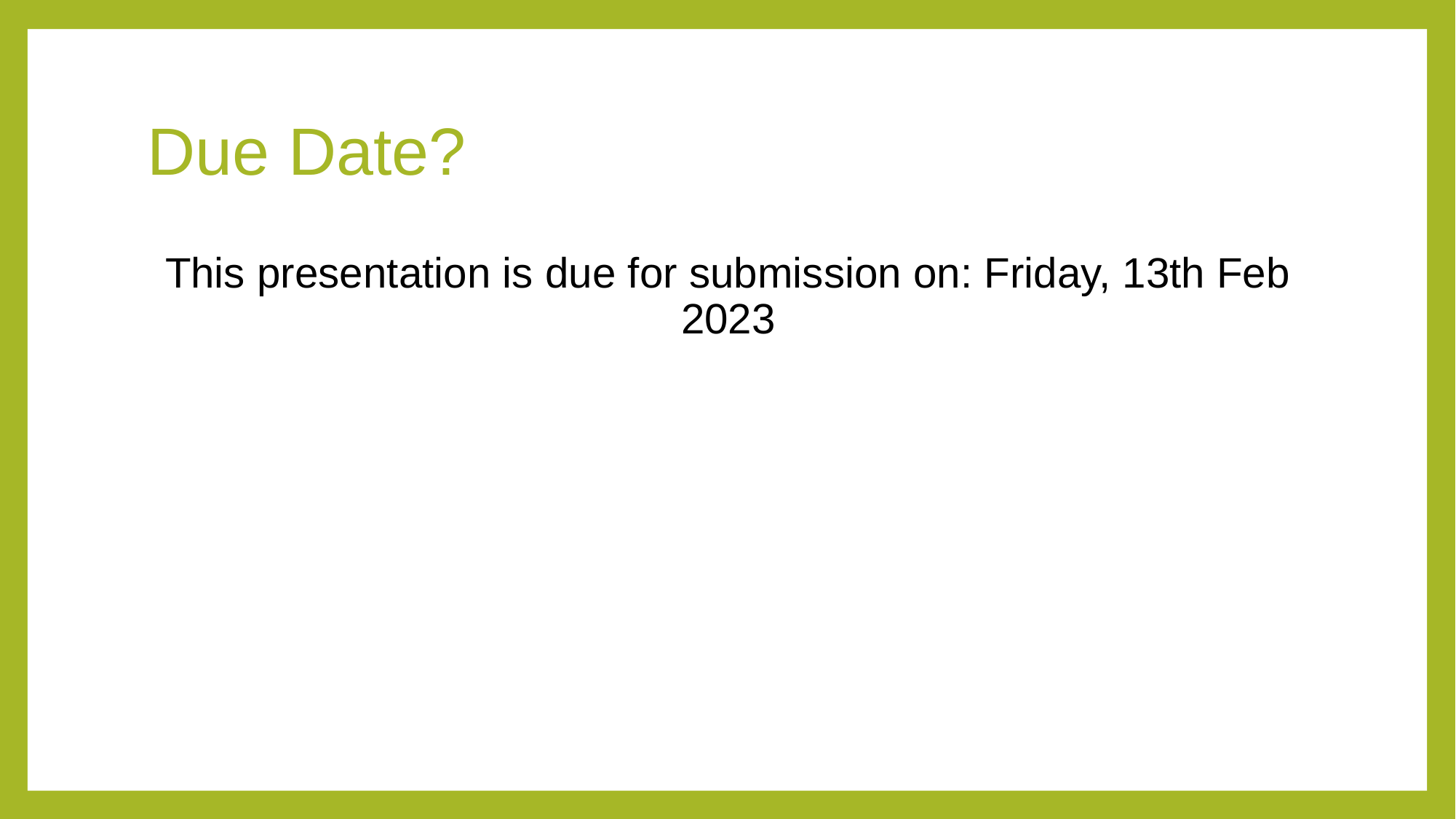

# Due Date?
This presentation is due for submission on: Friday, 13th Feb 2023